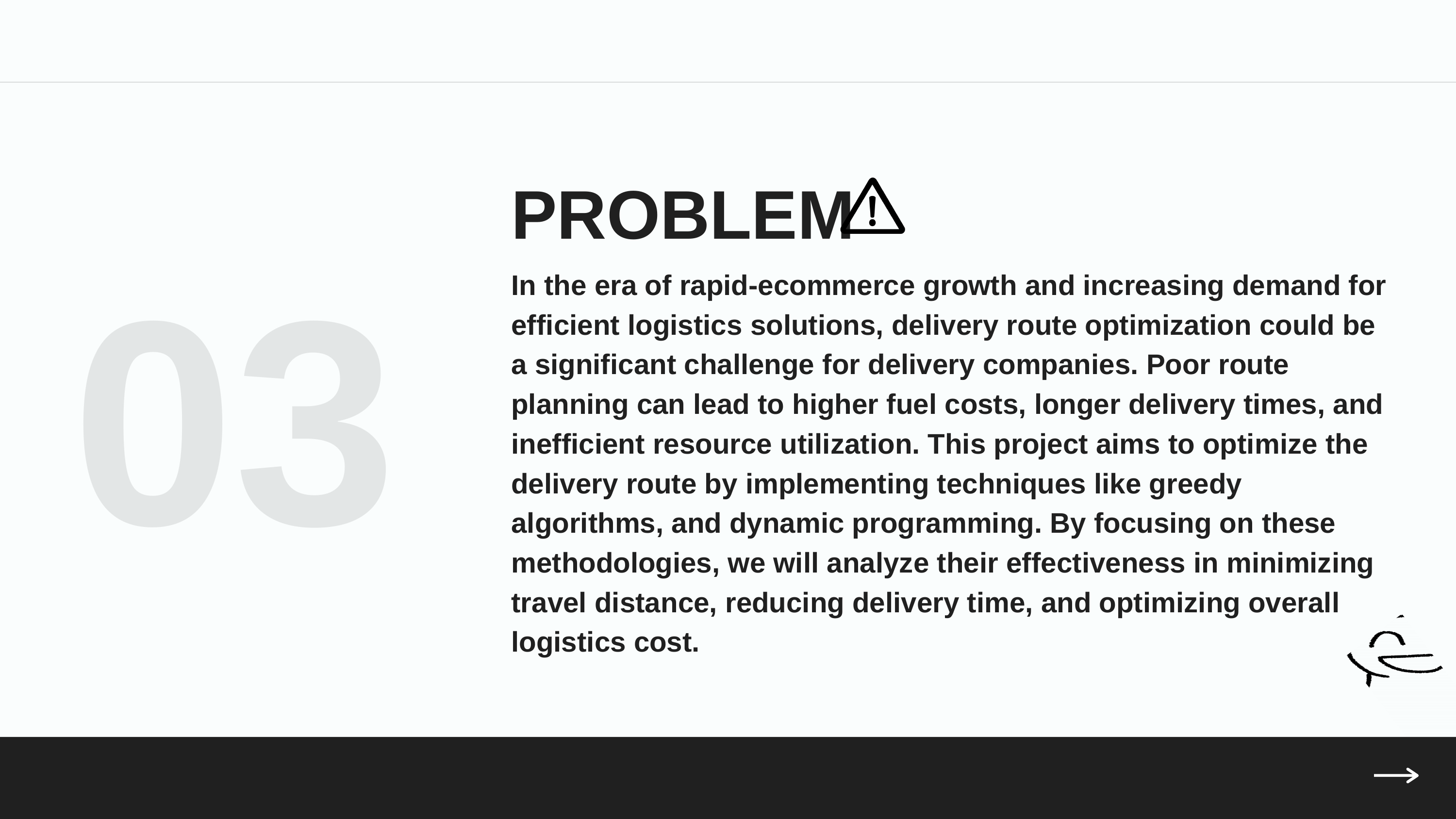

PROBLEM

In the era of rapid-ecommerce growth and increasing demand for efficient logistics solutions, delivery route optimization could be a significant challenge for delivery companies. Poor route planning can lead to higher fuel costs, longer delivery times, and inefficient resource utilization. This project aims to optimize the delivery route by implementing techniques like greedy algorithms, and dynamic programming. By focusing on these methodologies, we will analyze their effectiveness in minimizing travel distance, reducing delivery time, and optimizing overall logistics cost.
03